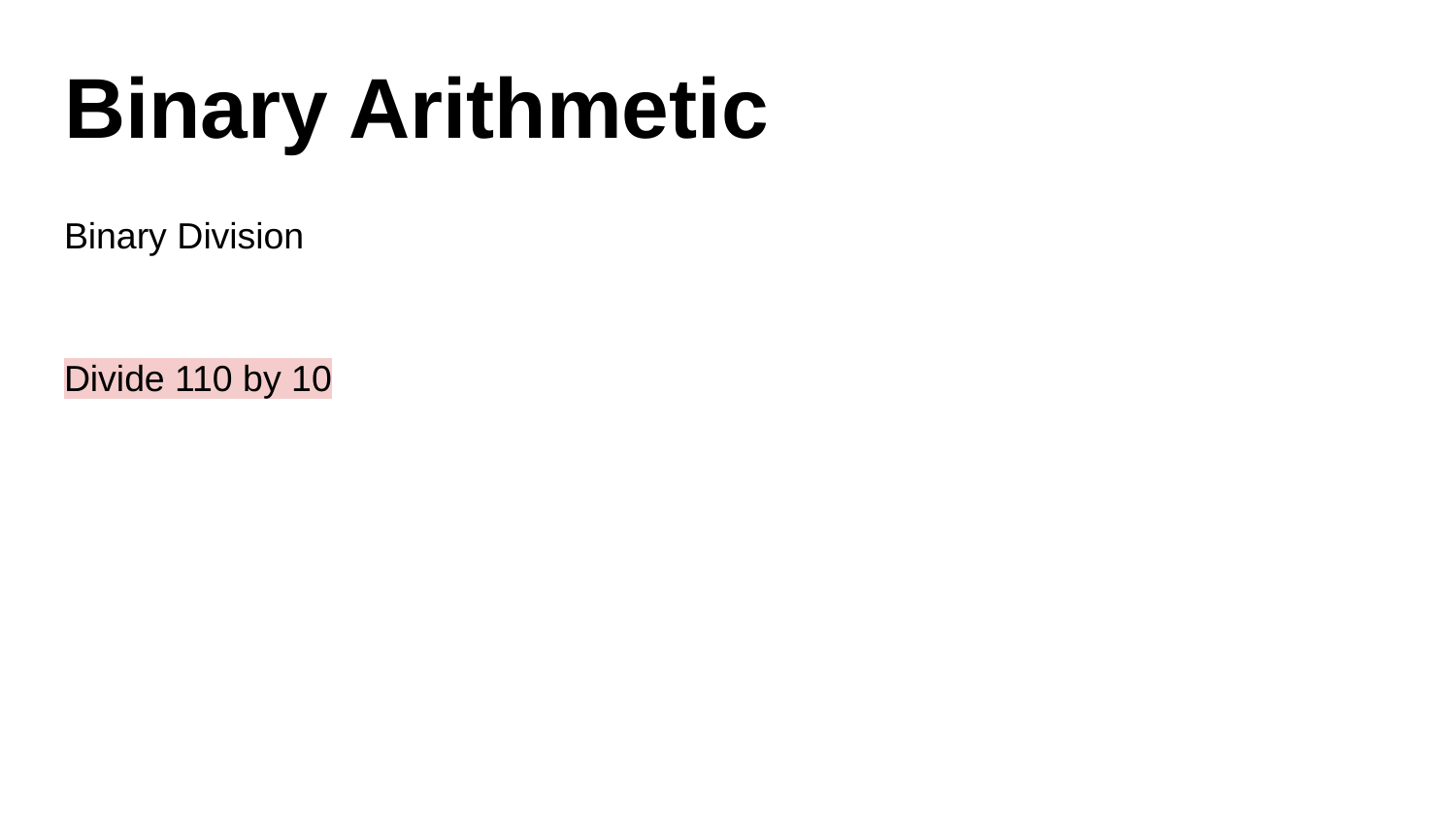

# Binary Arithmetic
Binary Division

Divide 110 by 10